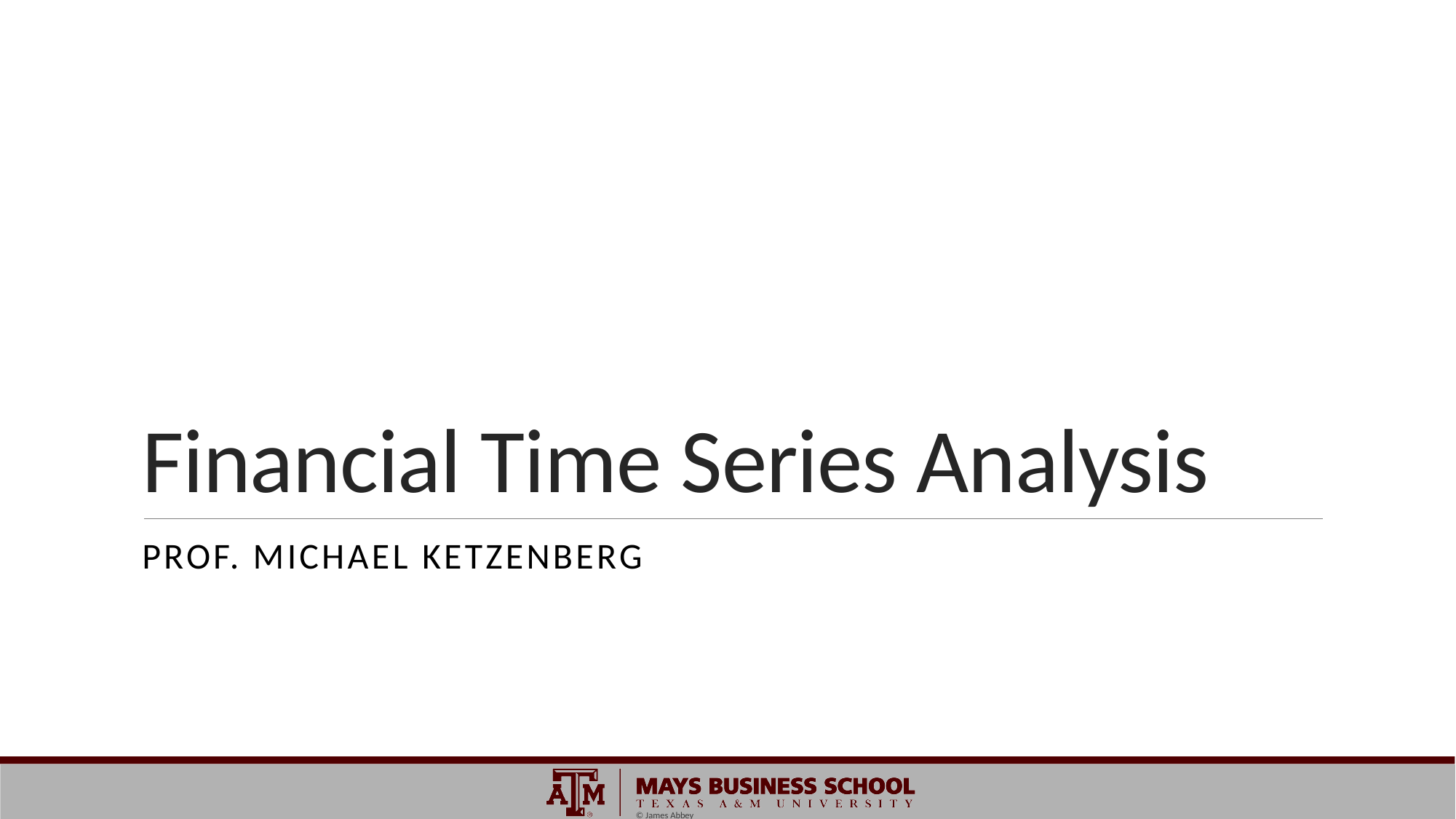

# Financial Time Series Analysis
Prof. Michael Ketzenberg